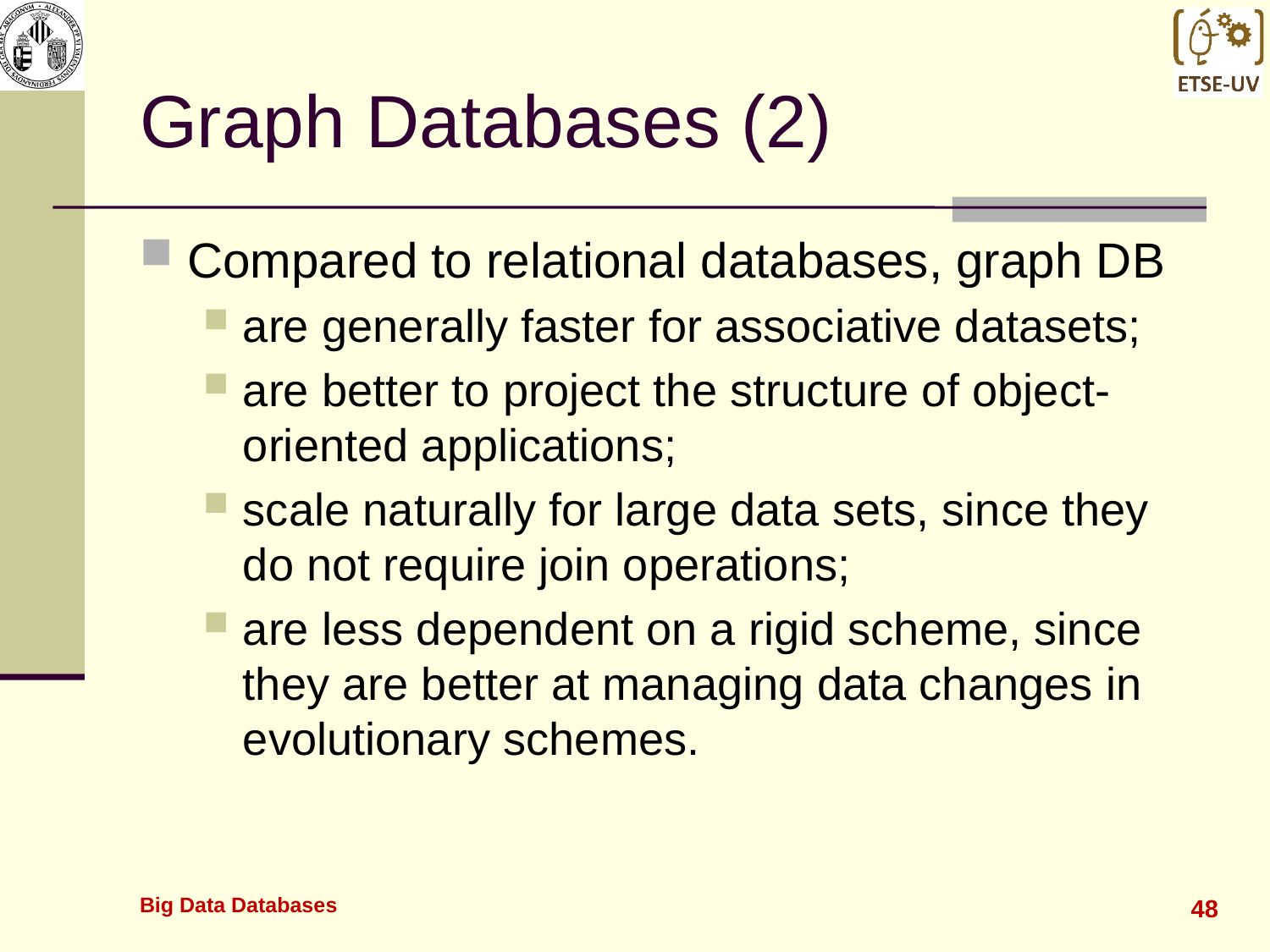

# Graph Databases (2)
Compared to relational databases, graph DB
are generally faster for associative datasets;
are better to project the structure of object-oriented applications;
scale naturally for large data sets, since they do not require join operations;
are less dependent on a rigid scheme, since they are better at managing data changes in evolutionary schemes.
Big Data Databases
48